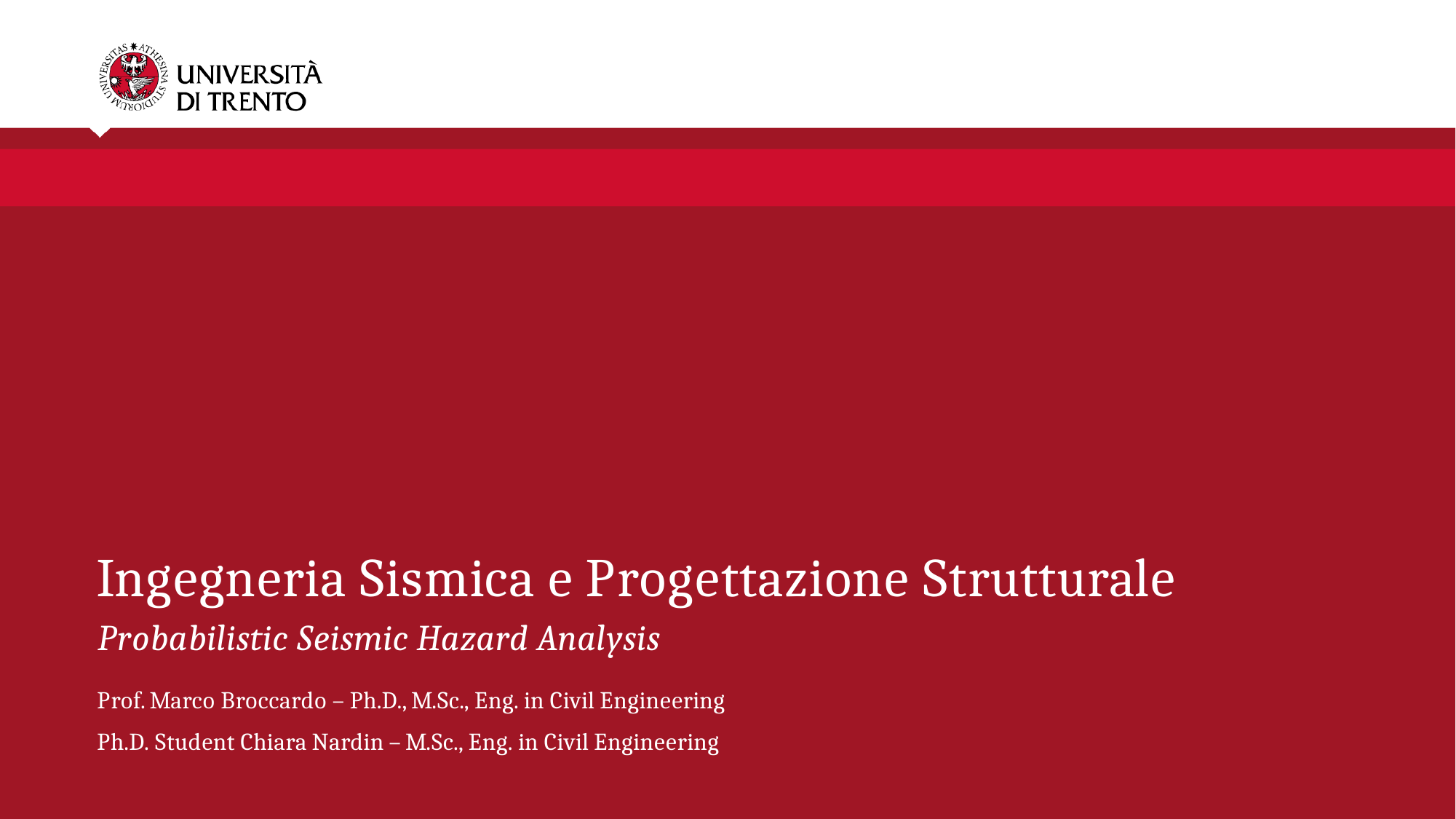

Ingegneria Sismica e Progettazione Strutturale
Probabilistic Seismic Hazard Analysis
Prof. Marco Broccardo – Ph.D., M.Sc., Eng. in Civil Engineering
Ph.D. Student Chiara Nardin – M.Sc., Eng. in Civil Engineering